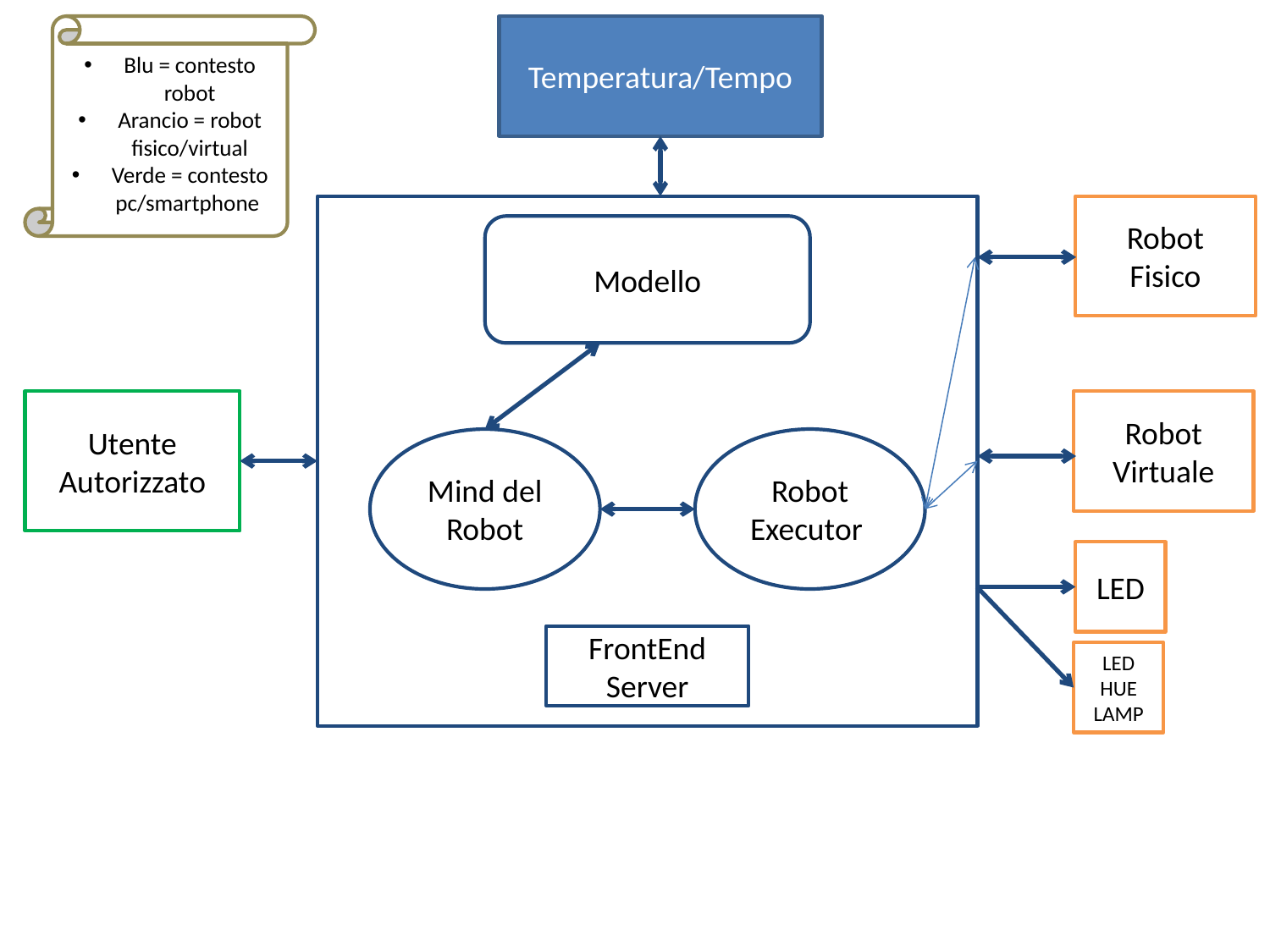

Blu = contesto robot
Arancio = robot fisico/virtual
Verde = contesto pc/smartphone
Temperatura/Tempo

Robot
Fisico
Modello
Utente
Autorizzato
Robot
Virtuale
Mind del Robot
Robot
Executor
LED
FrontEnd Server
LED
HUE
LAMP